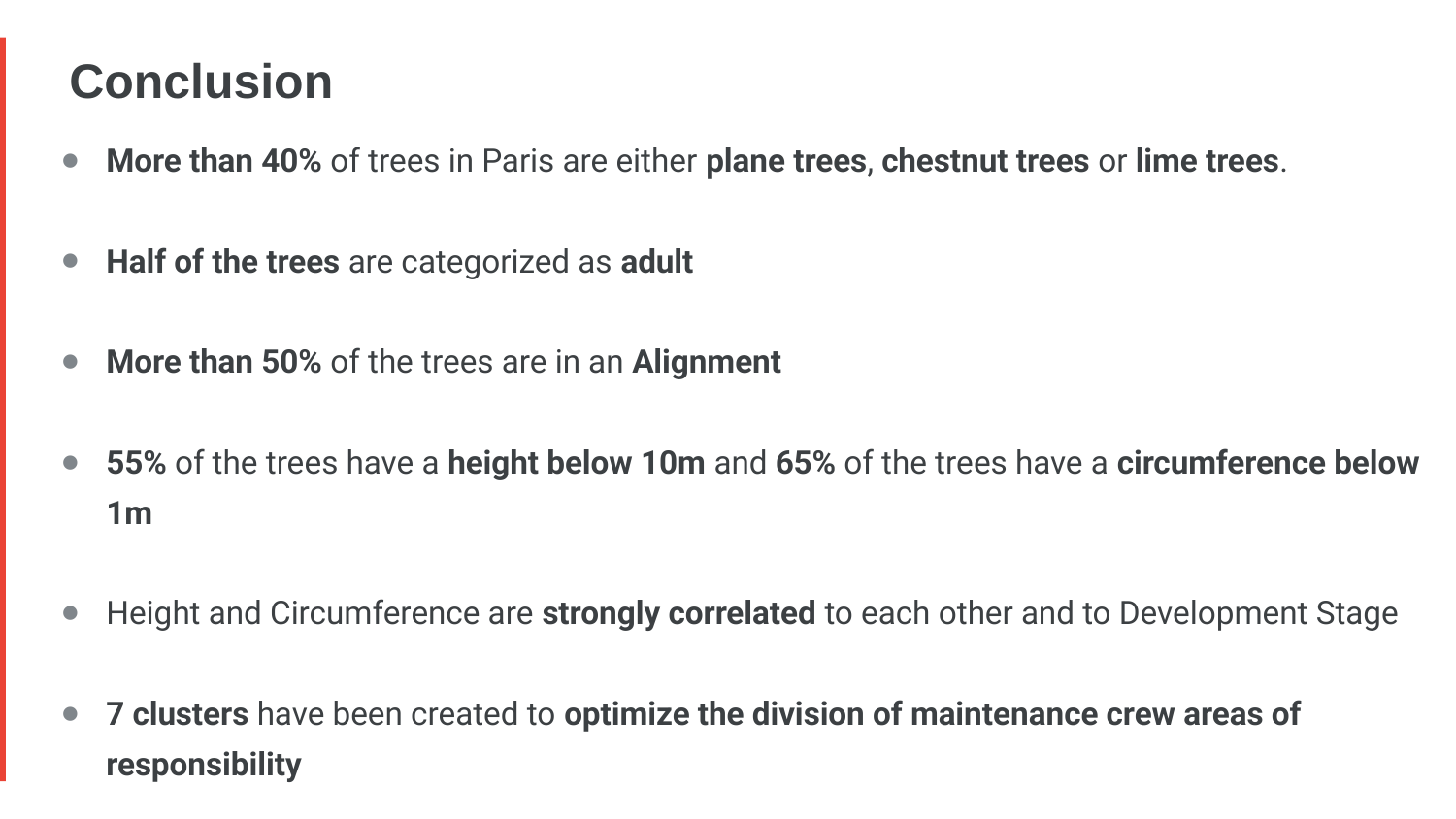

# Conclusion
More than 40% of trees in Paris are either plane trees, chestnut trees or lime trees.

Half of the trees are categorized as adult

More than 50% of the trees are in an Alignment

55% of the trees have a height below 10m and 65% of the trees have a circumference below 1m

Height and Circumference are strongly correlated to each other and to Development Stage

7 clusters have been created to optimize the division of maintenance crew areas of responsibility